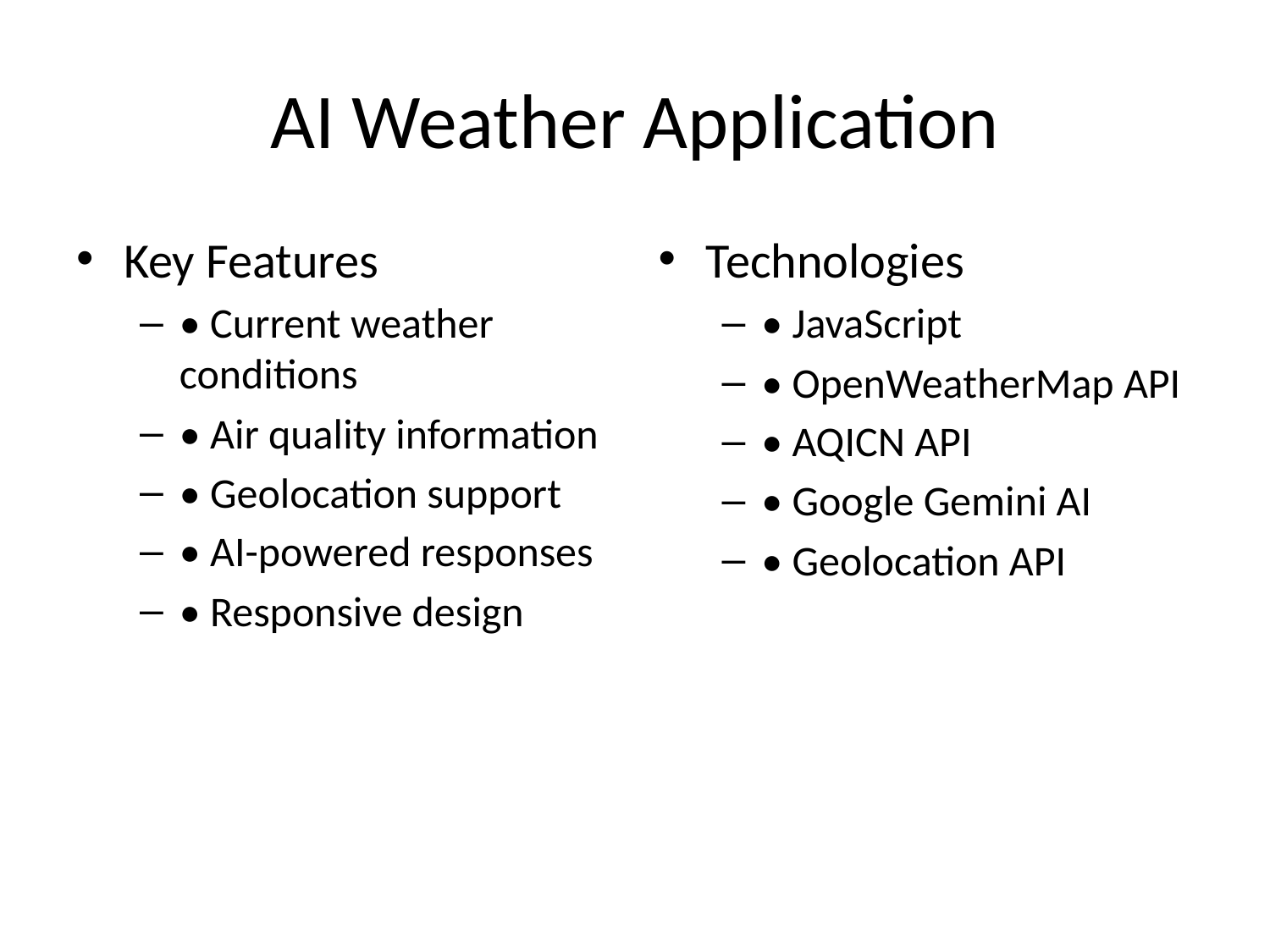

# AI Weather Application
Key Features
• Current weather conditions
• Air quality information
• Geolocation support
• AI-powered responses
• Responsive design
Technologies
• JavaScript
• OpenWeatherMap API
• AQICN API
• Google Gemini AI
• Geolocation API